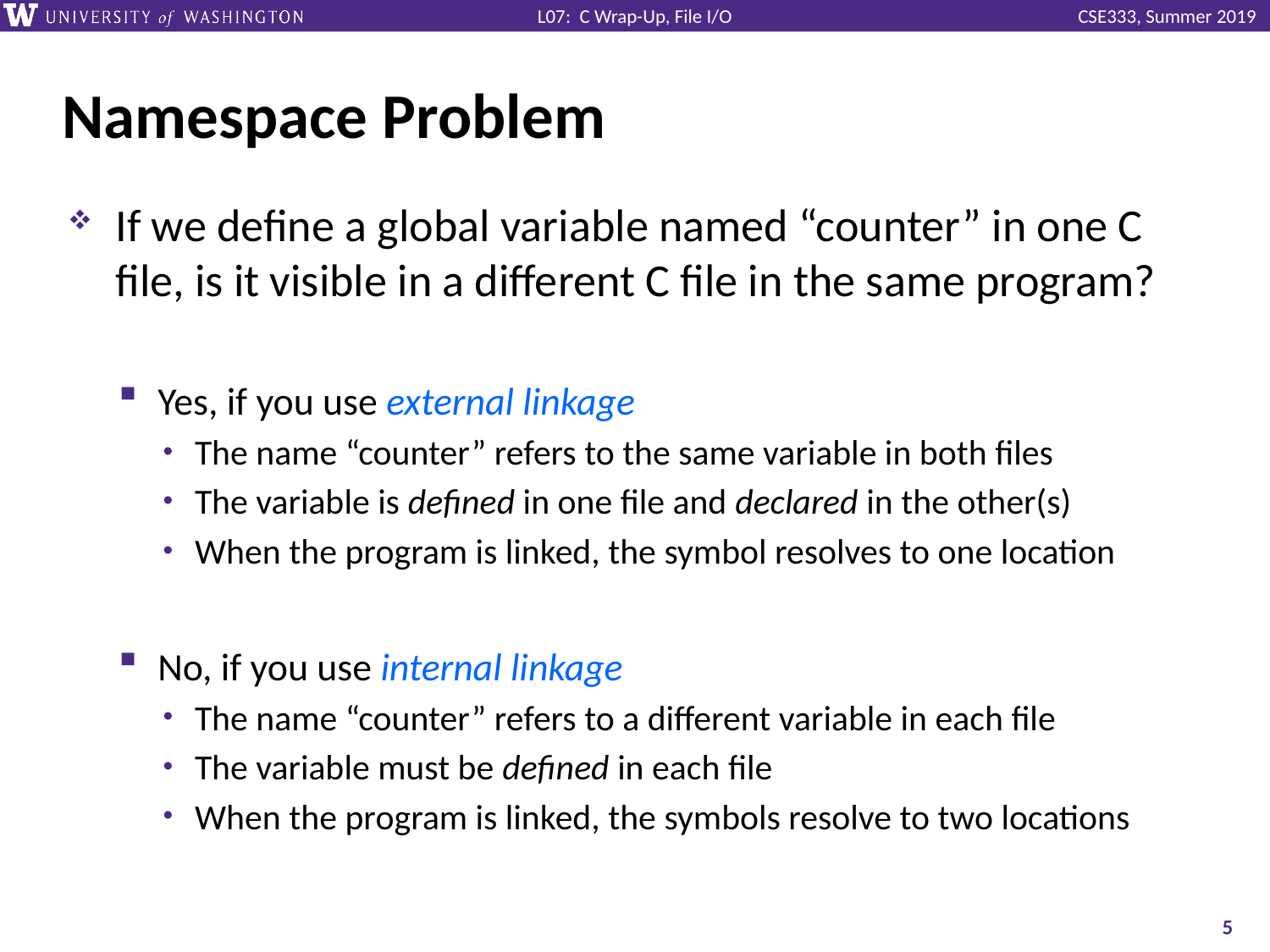

# Namespace Problem
If we define a global variable named “counter” in one C file, is it visible in a different C file in the same program?

Yes, if you use external linkage
The name “counter” refers to the same variable in both files
The variable is defined in one file and declared in the other(s)
When the program is linked, the symbol resolves to one location

No, if you use internal linkage
The name “counter” refers to a different variable in each file
The variable must be defined in each file
When the program is linked, the symbols resolve to two locations
5